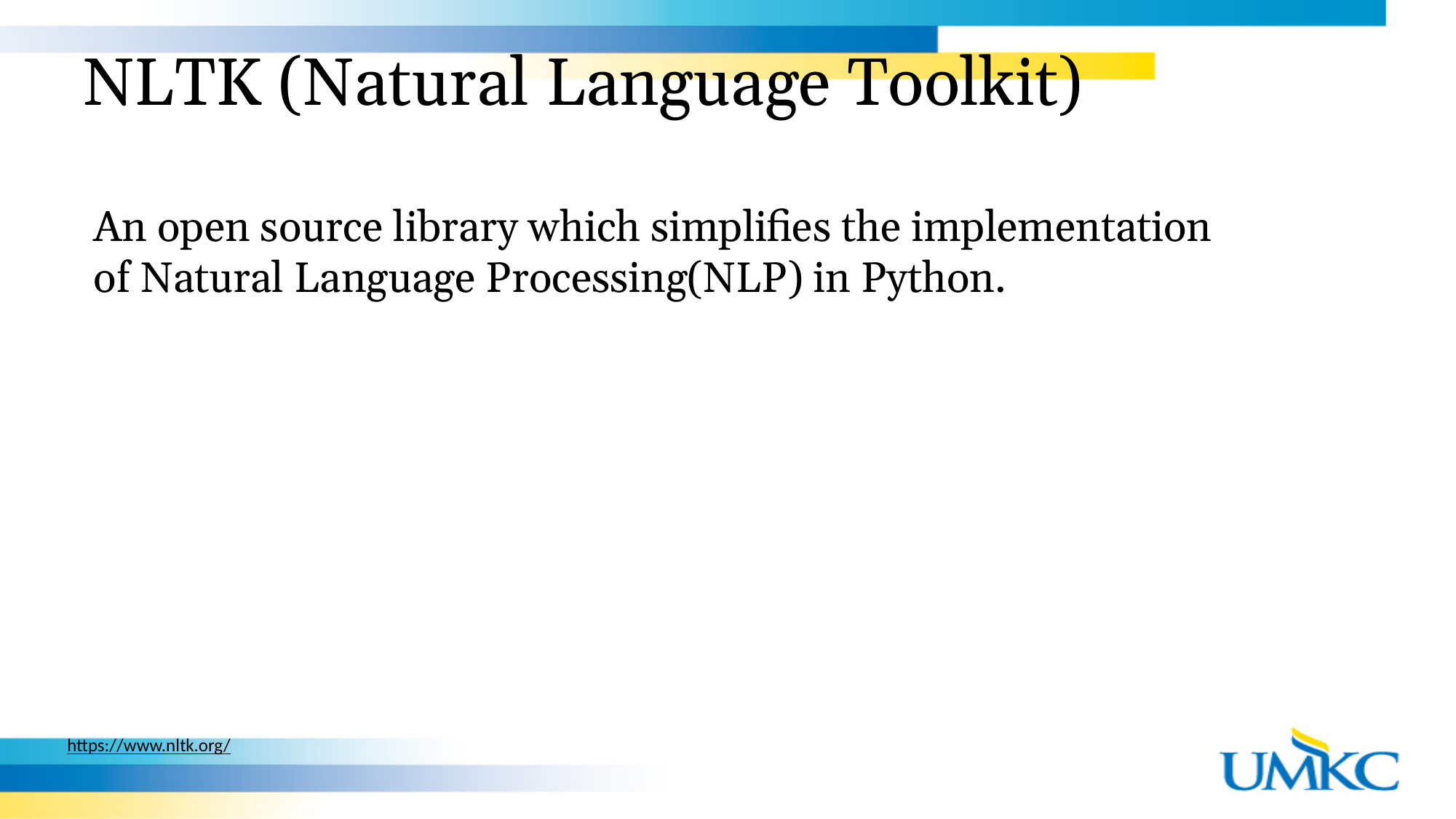

NLTK (Natural Language Toolkit)
An open source library which simplifies the implementation of Natural Language Processing(NLP) in Python.
https://www.nltk.org/